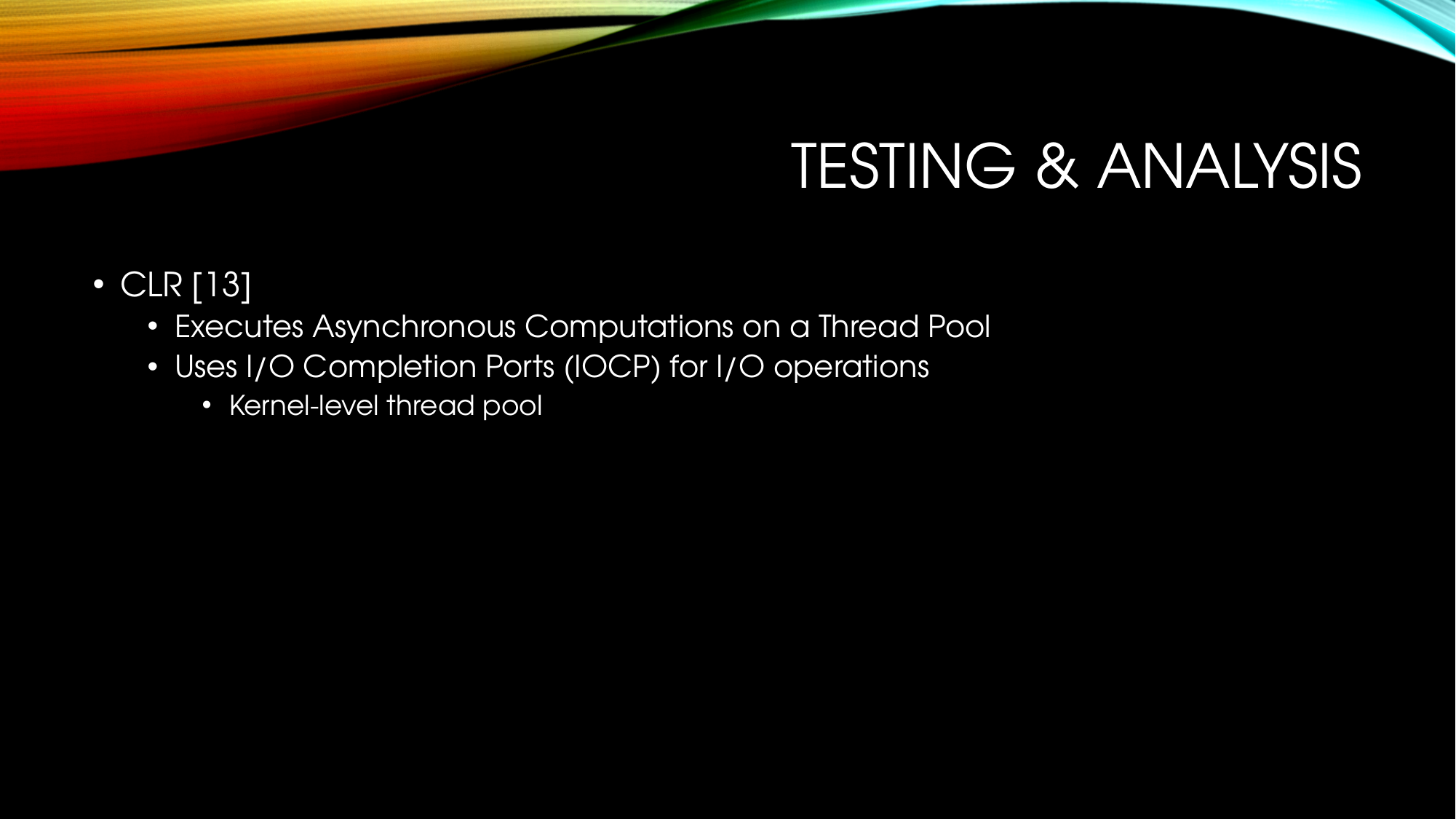

# Testing & Analysis
CLR [13]
Executes Asynchronous Computations on a Thread Pool
Uses I/O Completion Ports (IOCP) for I/O operations
Kernel-level thread pool